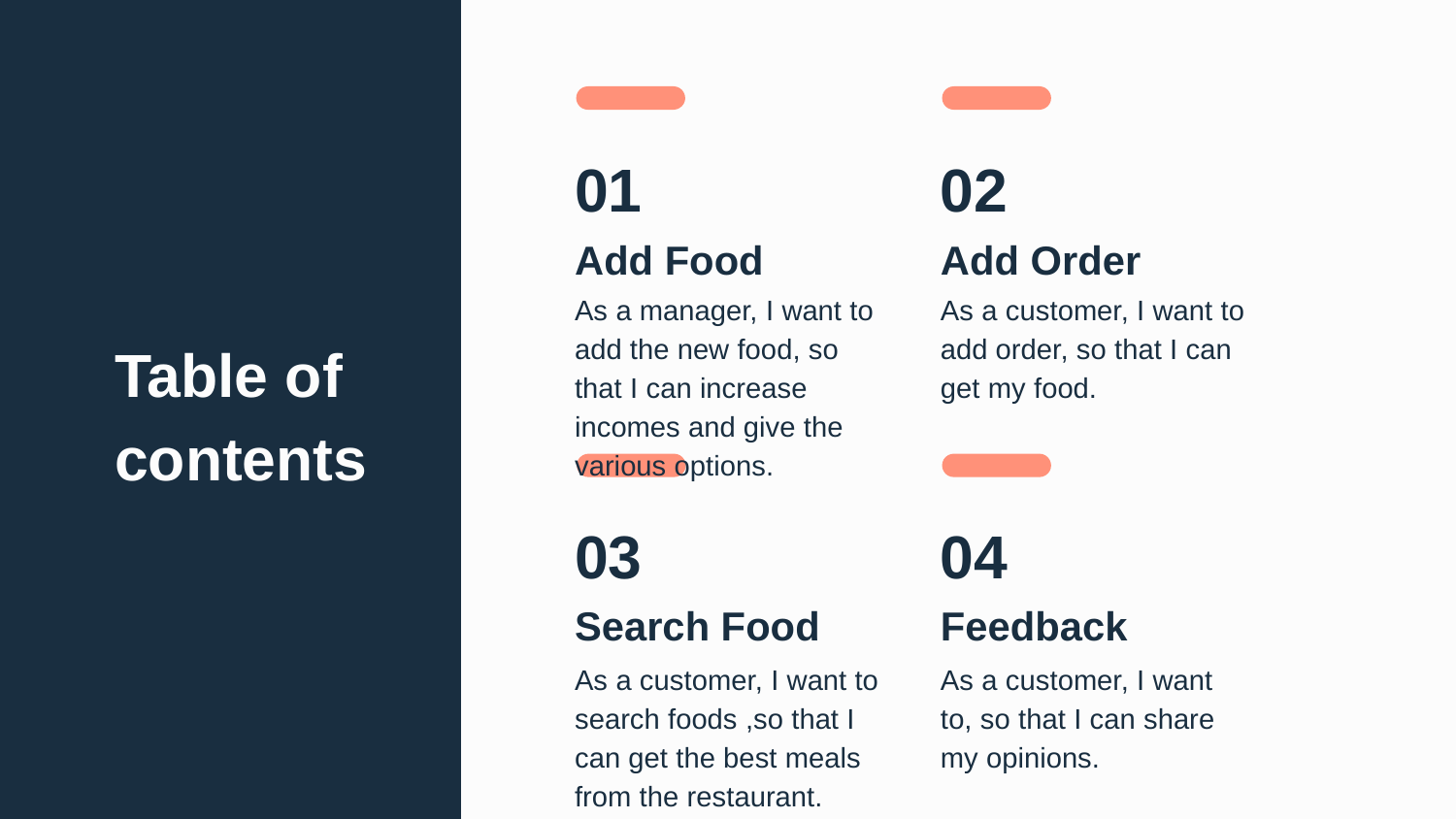

# 01
02
Add Food
Add Order
Table of contents
As a manager, I want to add the new food, so that I can increase incomes and give the various options.
As a customer, I want to add order, so that I can get my food.
03
04
Search Food
Feedback
As a customer, I want to search foods ,so that I can get the best meals from the restaurant.
As a customer, I want to, so that I can share my opinions.